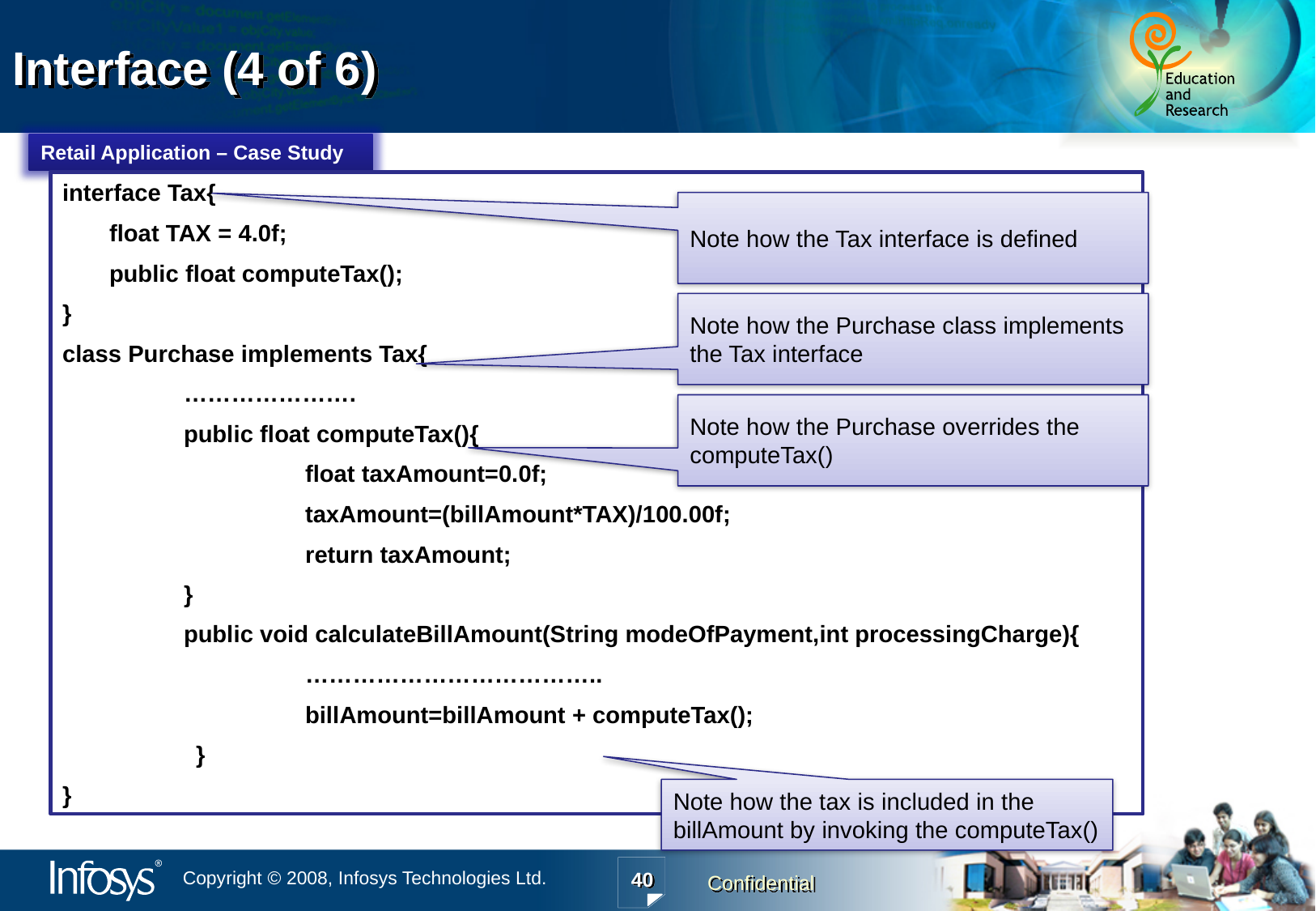

Interface (4 of 6)
Retail Application – Case Study
interface Tax{
       float TAX = 4.0f;
       public float computeTax();
}
class Purchase implements Tax{
	………………….
	public float computeTax(){
		float taxAmount=0.0f;
		taxAmount=(billAmount*TAX)/100.00f;
		return taxAmount;
	}
	public void calculateBillAmount(String modeOfPayment,int processingCharge){
		………………………………..
		billAmount=billAmount + computeTax();
                    }
}
Note how the Tax interface is defined

Note how the Purchase class implements the Tax interface
Note how the Purchase overrides the computeTax()
Note how the tax is included in the billAmount by invoking the computeTax()
40